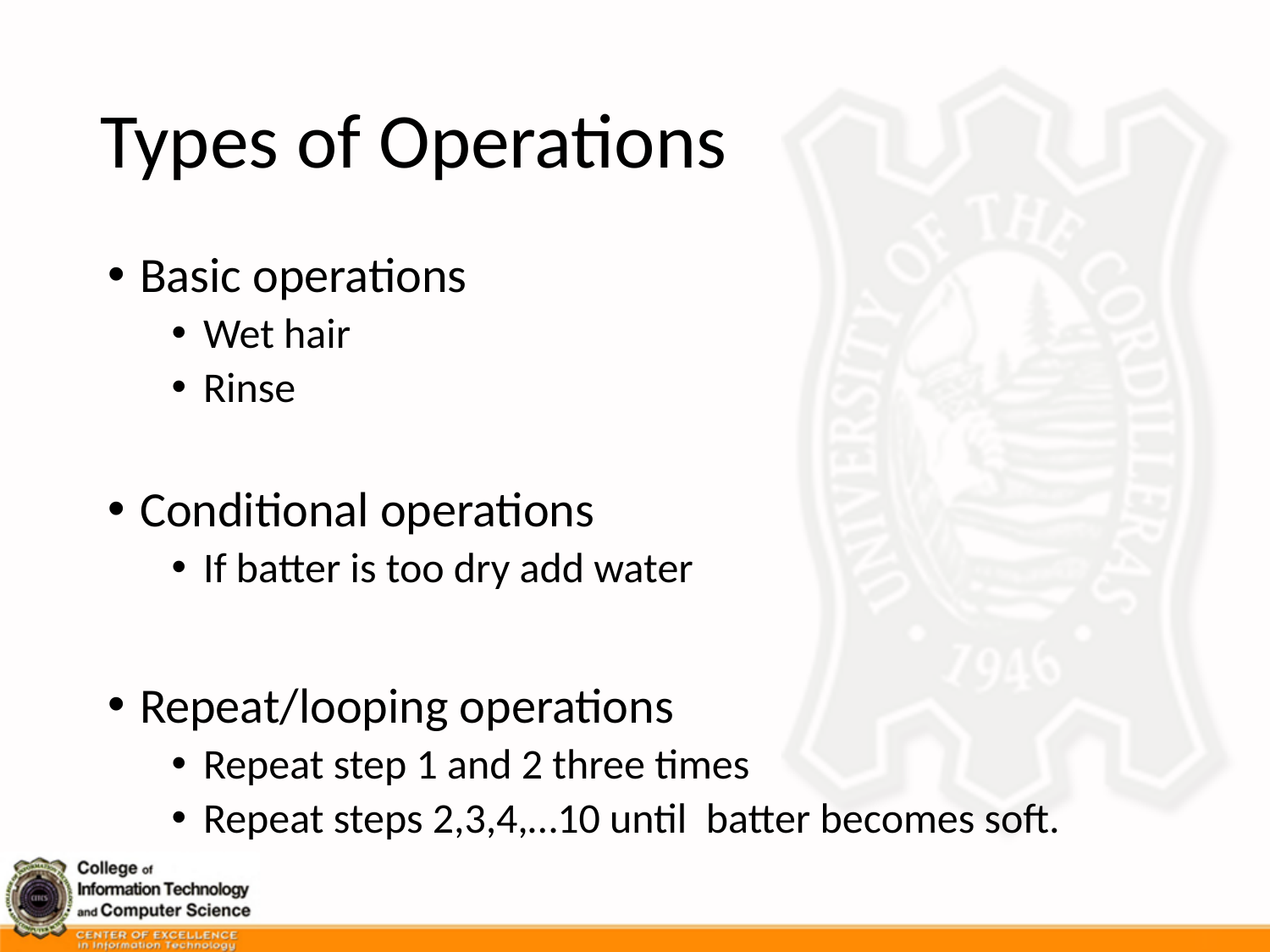

# Types of Operations
Basic operations
Wet hair
Rinse

Conditional operations
If batter is too dry add water

Repeat/looping operations
Repeat step 1 and 2 three times
Repeat steps 2,3,4,…10 until  batter becomes soft.